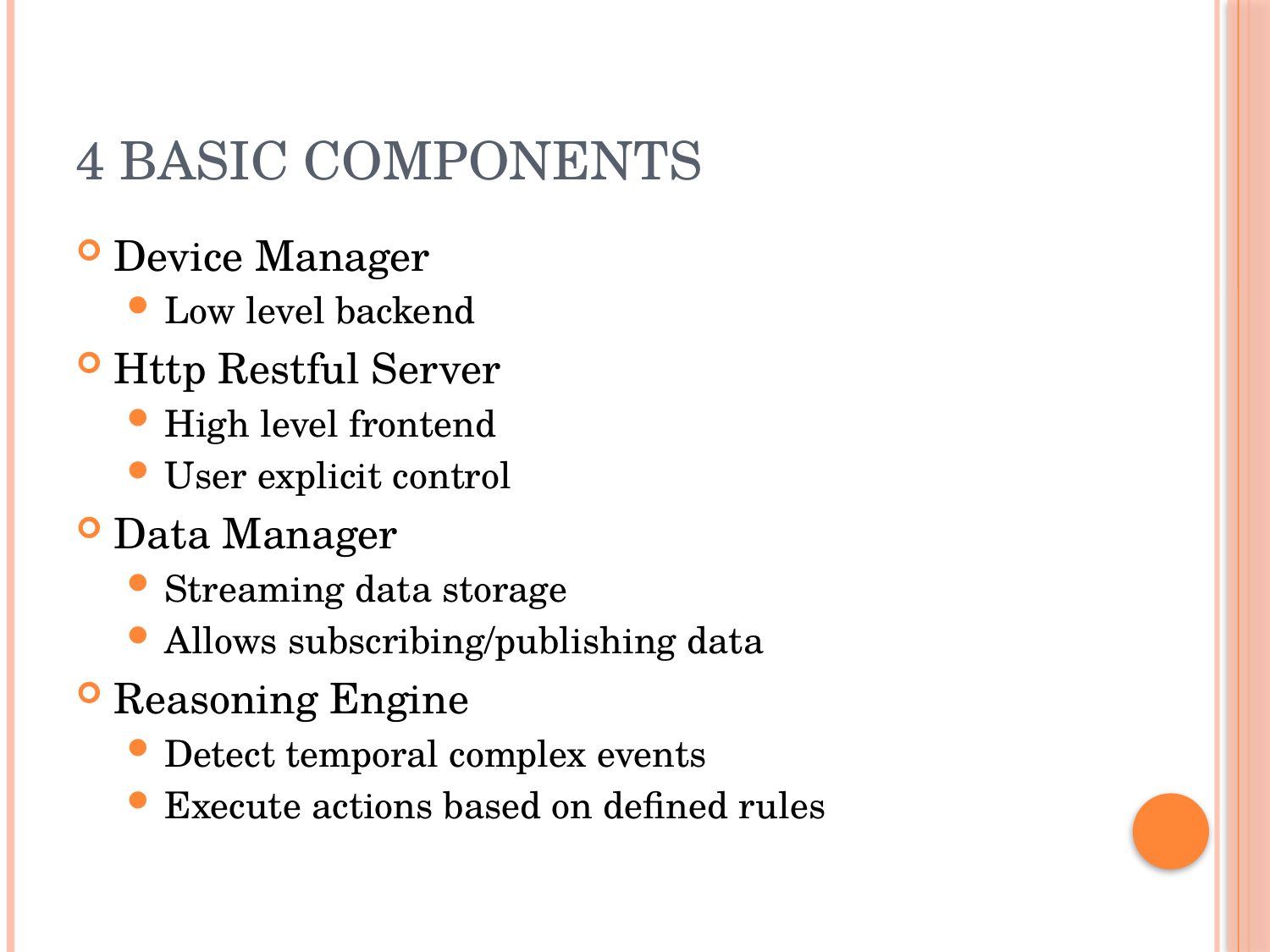

# 4 Basic Components
Device Manager
Low level backend
Http Restful Server
High level frontend
User explicit control
Data Manager
Streaming data storage
Allows subscribing/publishing data
Reasoning Engine
Detect temporal complex events
Execute actions based on defined rules